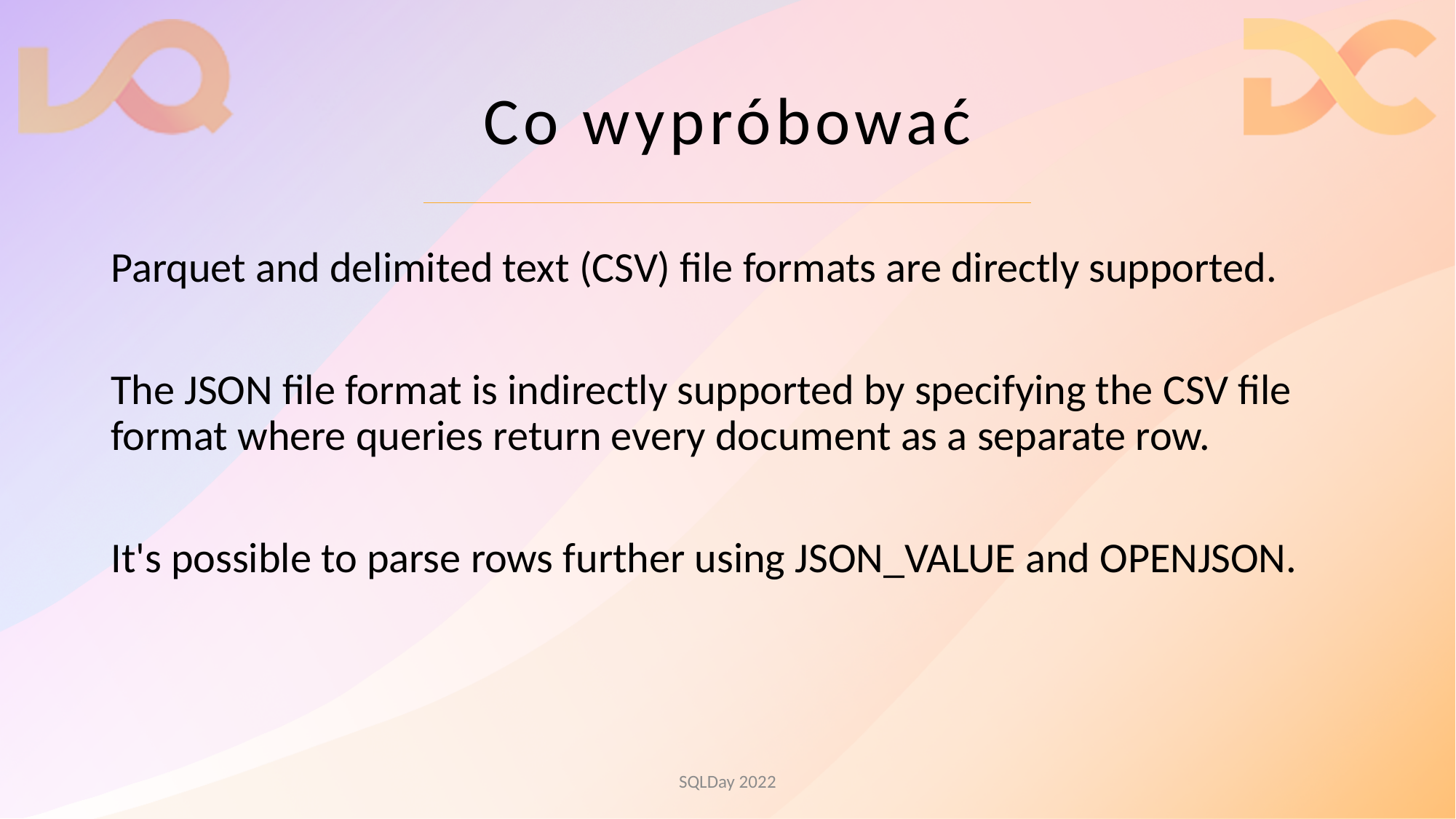

# Co wypróbować
Parquet and delimited text (CSV) file formats are directly supported.

The JSON file format is indirectly supported by specifying the CSV file format where queries return every document as a separate row.

It's possible to parse rows further using JSON_VALUE and OPENJSON.
SQLDay 2022